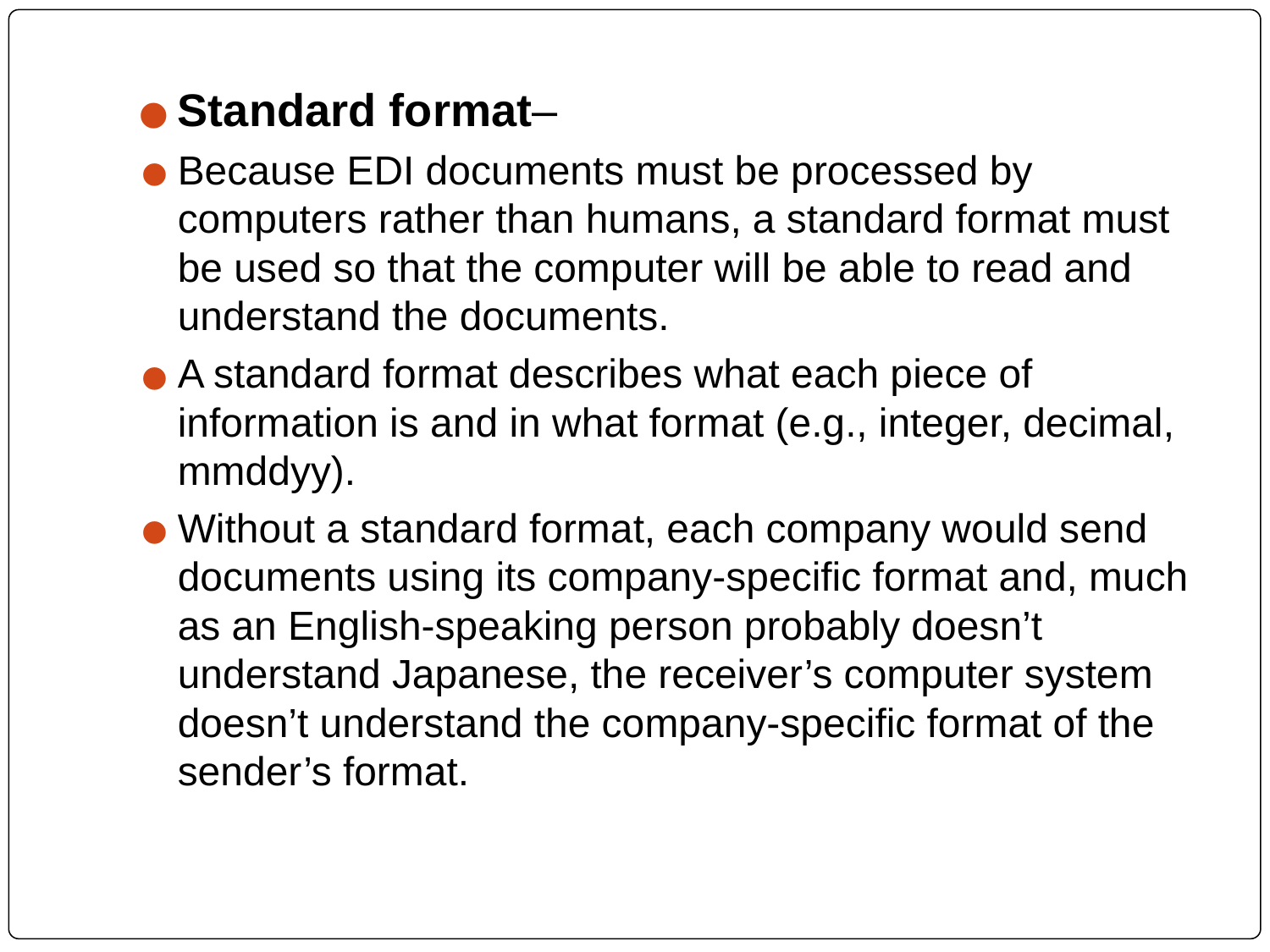

Standard format–
Because EDI documents must be processed by computers rather than humans, a standard format must be used so that the computer will be able to read and understand the documents.
A standard format describes what each piece of information is and in what format (e.g., integer, decimal, mmddyy).
Without a standard format, each company would send documents using its company-specific format and, much as an English-speaking person probably doesn’t understand Japanese, the receiver’s computer system doesn’t understand the company-specific format of the sender’s format.